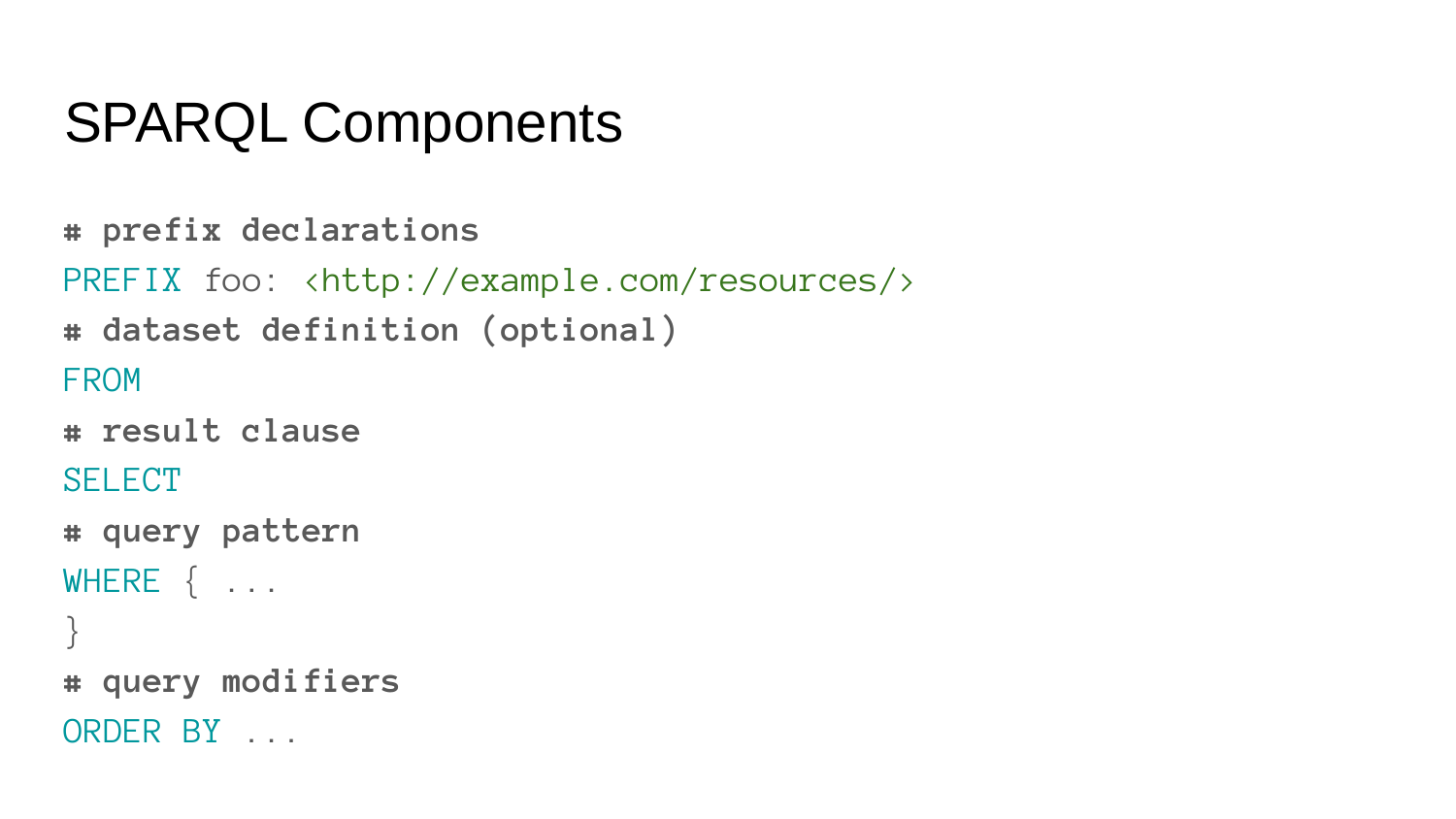

# SPARQL Components
# prefix declarations PREFIX foo: <http://example.com/resources/> # dataset definition (optional) FROM # result clause SELECT # query pattern WHERE { ... } # query modifiers ORDER BY ...